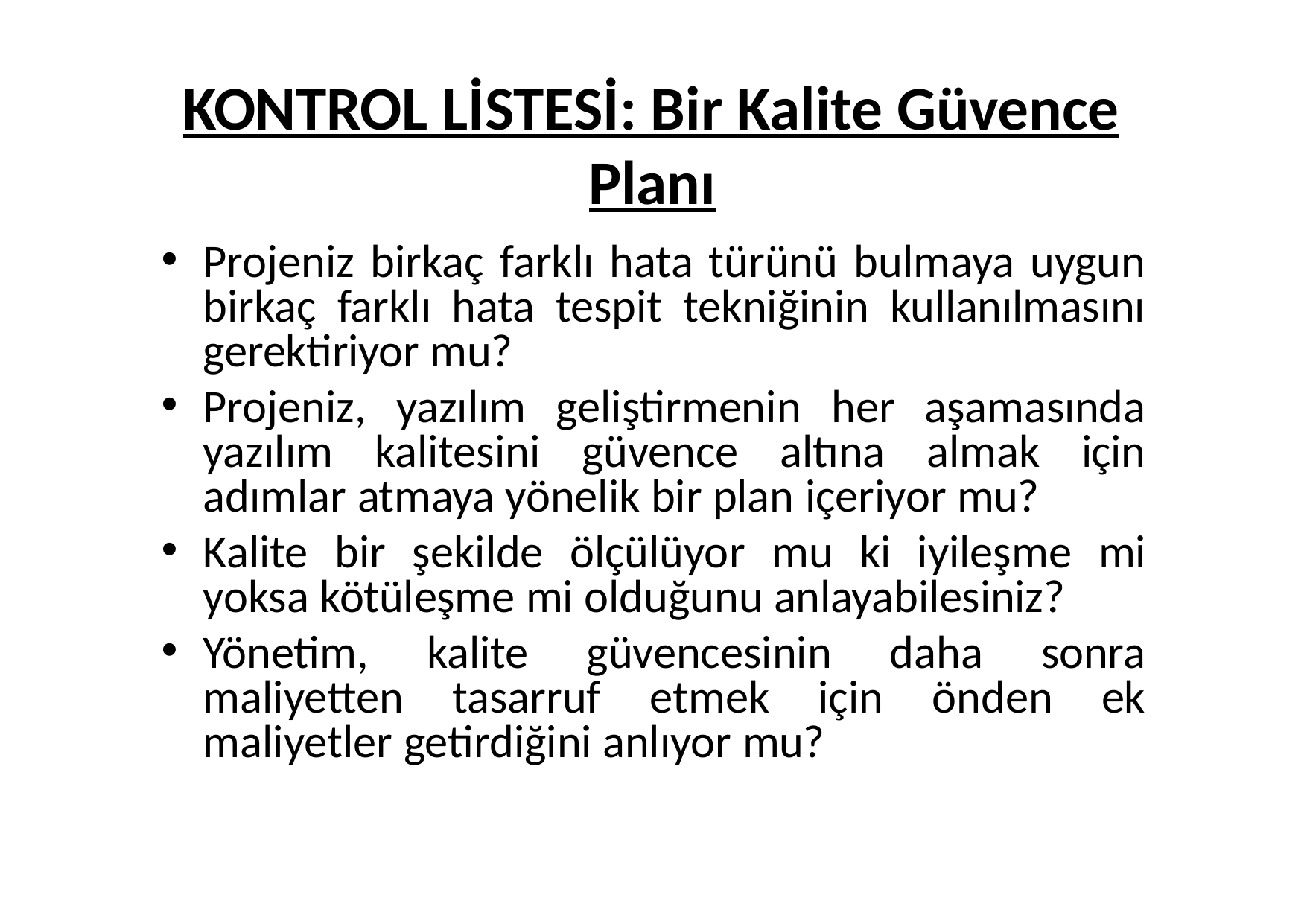

# KONTROL LİSTESİ: Bir Kalite Güvence Planı
Projeniz birkaç farklı hata türünü bulmaya uygun birkaç farklı hata tespit tekniğinin kullanılmasını gerektiriyor mu?
Projeniz,  yazılım  geliştirmenin  her  aşamasında yazılım  kalitesini  güvence  altına  almak  için adımlar atmaya yönelik bir plan içeriyor mu?
Kalite  bir  şekilde  ölçülüyor  mu  ki  iyileşme  mi yoksa kötüleşme mi olduğunu anlayabilesiniz?
Yönetim,   kalite   güvencesinin   daha   sonra maliyetten   tasarruf   etmek   için   önden   ek maliyetler getirdiğini anlıyor mu?